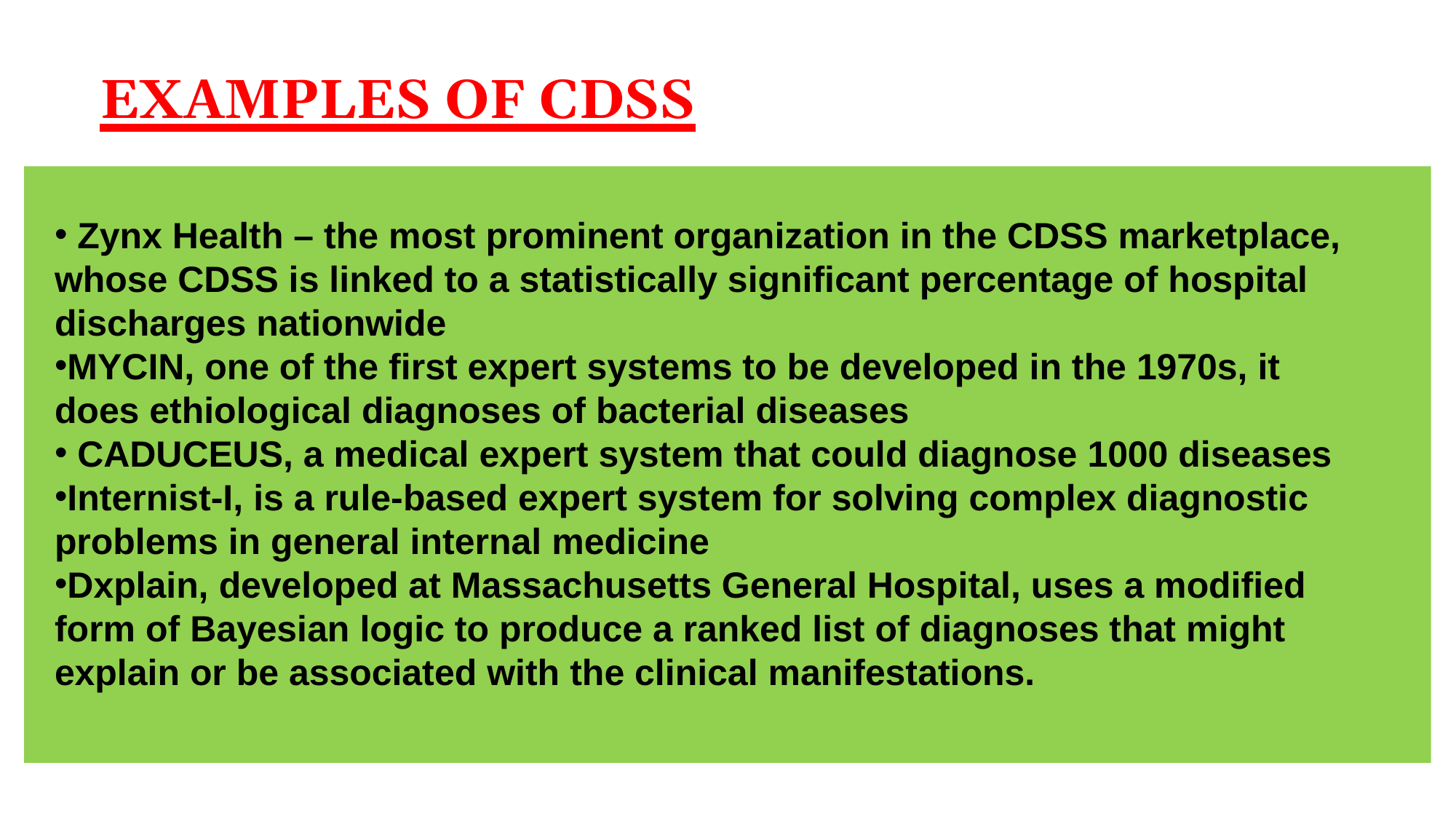

# EXAMPLES OF CDSS
 Zynx Health – the most prominent organization in the CDSS marketplace, whose CDSS is linked to a statistically significant percentage of hospital discharges nationwide
MYCIN, one of the first expert systems to be developed in the 1970s, it does ethiological diagnoses of bacterial diseases
 CADUCEUS, a medical expert system that could diagnose 1000 diseases
Internist-I, is a rule-based expert system for solving complex diagnostic problems in general internal medicine
Dxplain, developed at Massachusetts General Hospital, uses a modified form of Bayesian logic to produce a ranked list of diagnoses that might explain or be associated with the clinical manifestations.